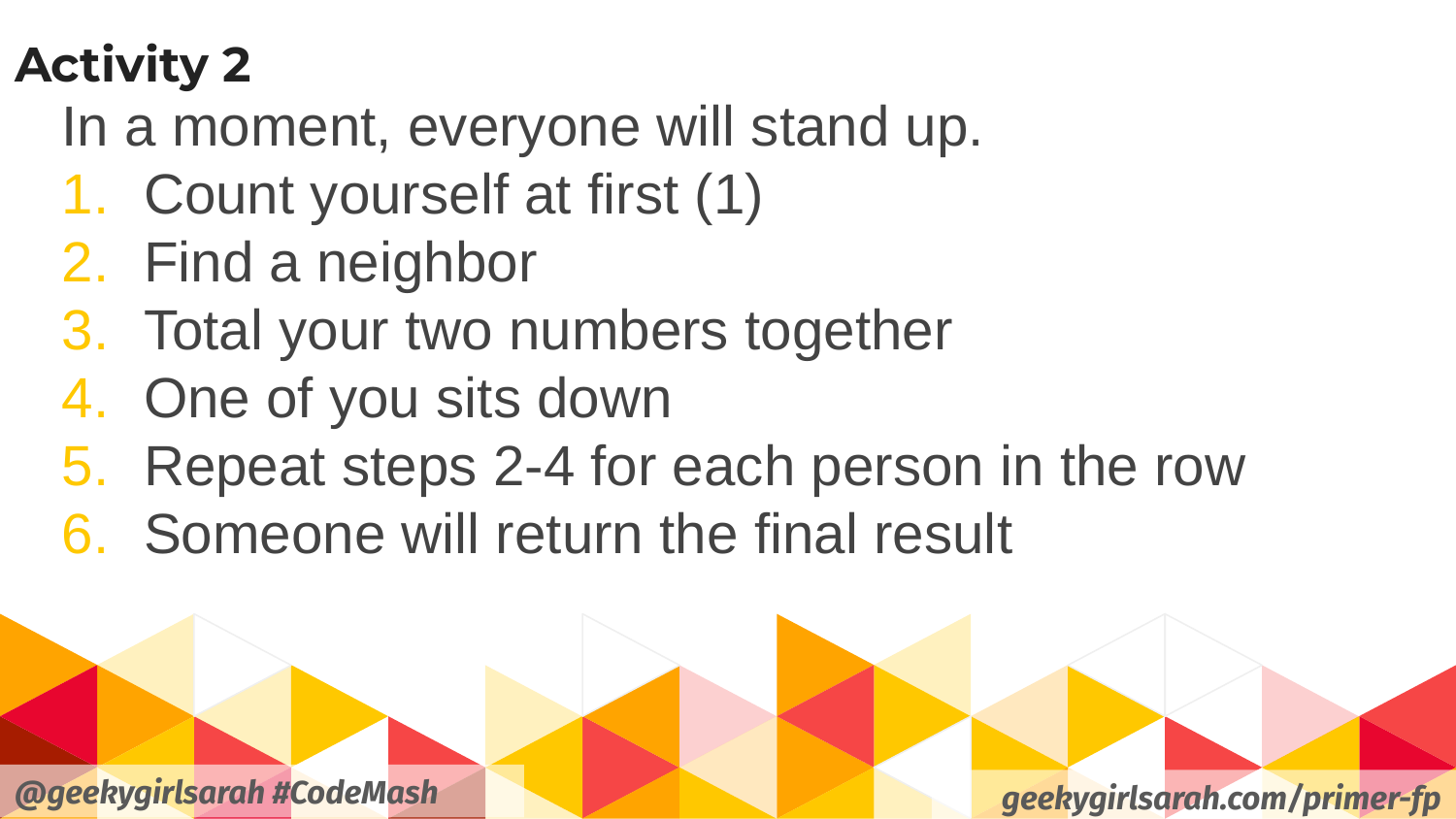

Activity 2
In a moment, everyone will stand up.
Count yourself at first (1)
Find a neighbor
Total your two numbers together
One of you sits down
Repeat steps 2-4 for each person in the row
Someone will return the final result